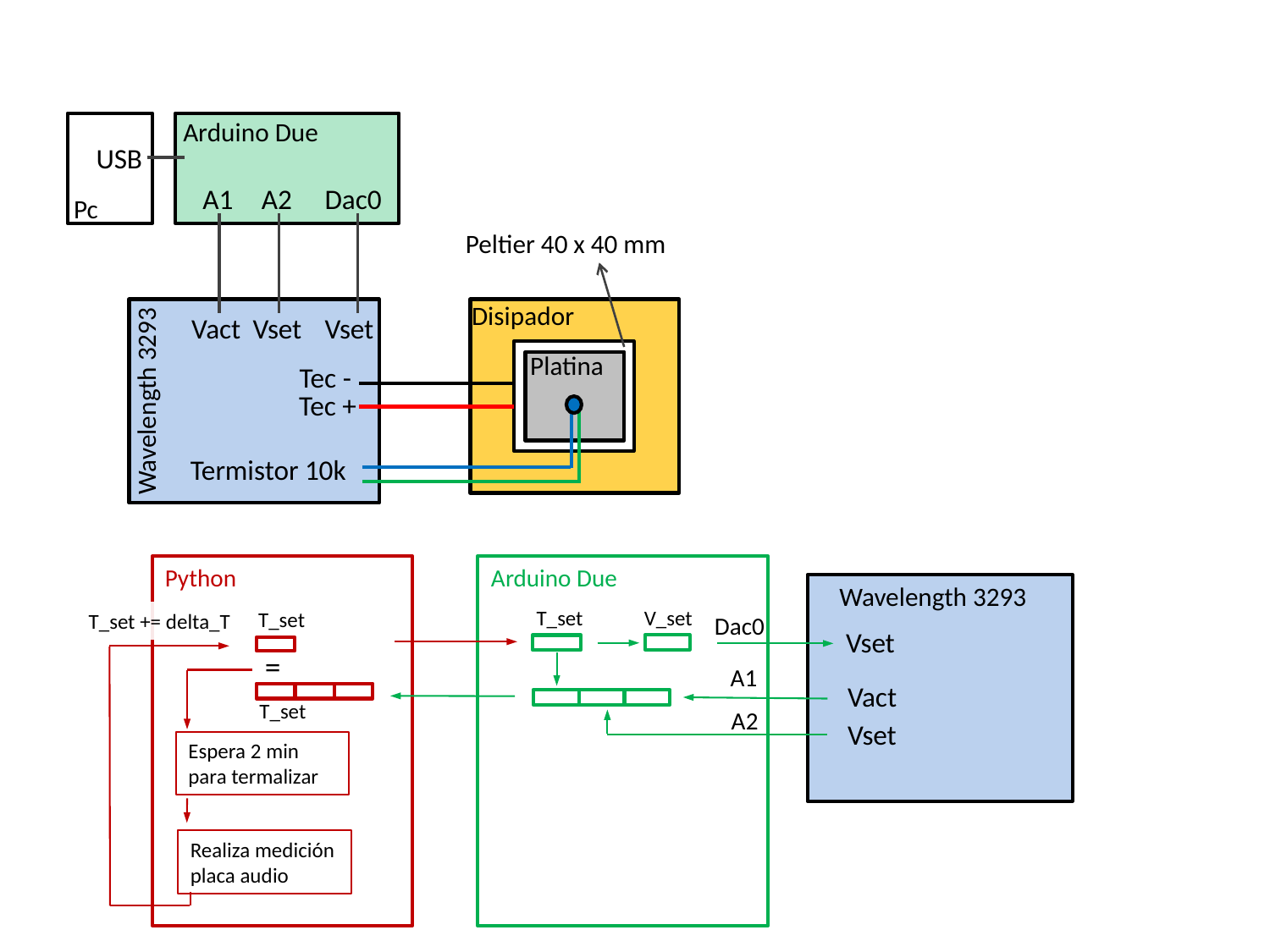

Arduino Due

USB
Dac0
A1
A2
Pc
Peltier 40 x 40 mm
Disipador

Vset
Vset
Vact

Platina

Tec -
Wavelength 3293
Tec +

Termistor 10k
Python

Arduino Due
Wavelength 3293

T_set
V_set
T_set
T_set += delta_T
Dac0
Vset

=
A1
Vact

T_set
A2
Vset
Espera 2 min para termalizar
Realiza medición placa audio